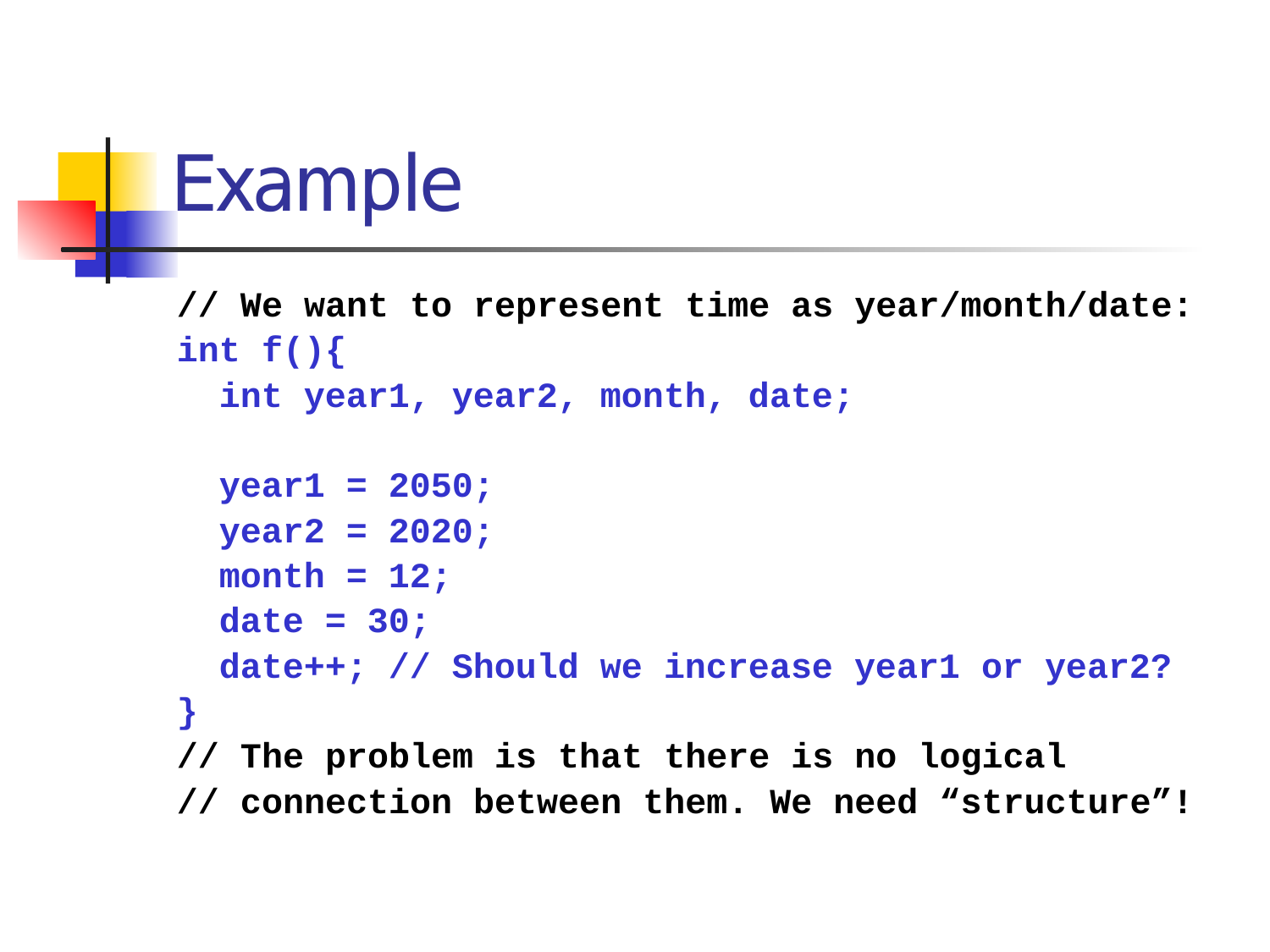

# Example
// We want to represent time as year/month/date:
int f(){
  int year1, year2, month, date;

  year1 = 2050;
  year2 = 2020;
  month = 12;
  date = 30;
  date++; // Should we increase year1 or year2?
}
// The problem is that there is no logical
// connection between them. We need “structure”!